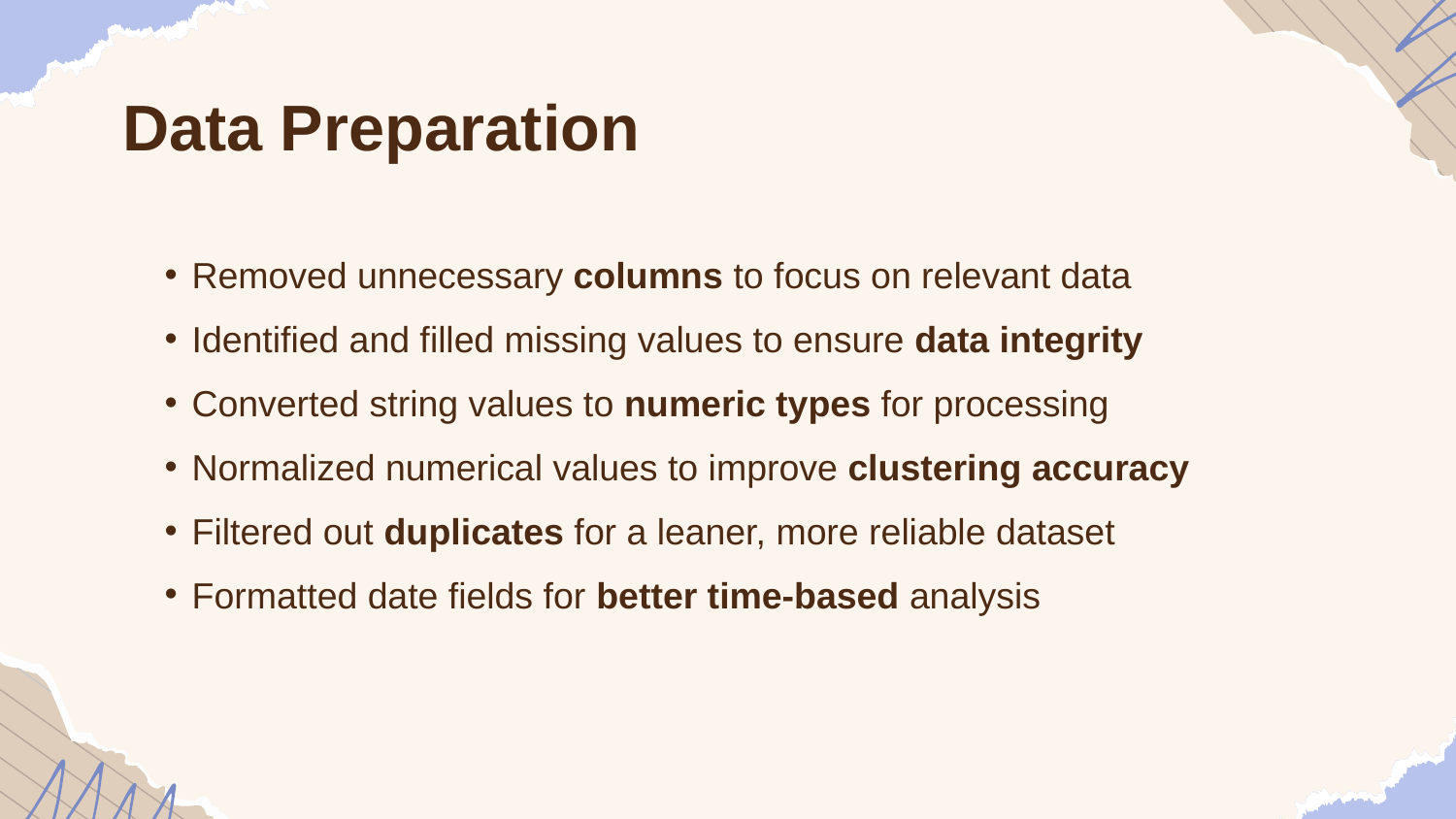

# Data Preparation
Removed unnecessary columns to focus on relevant data
Identified and filled missing values to ensure data integrity
Converted string values to numeric types for processing
Normalized numerical values to improve clustering accuracy
Filtered out duplicates for a leaner, more reliable dataset
Formatted date fields for better time-based analysis